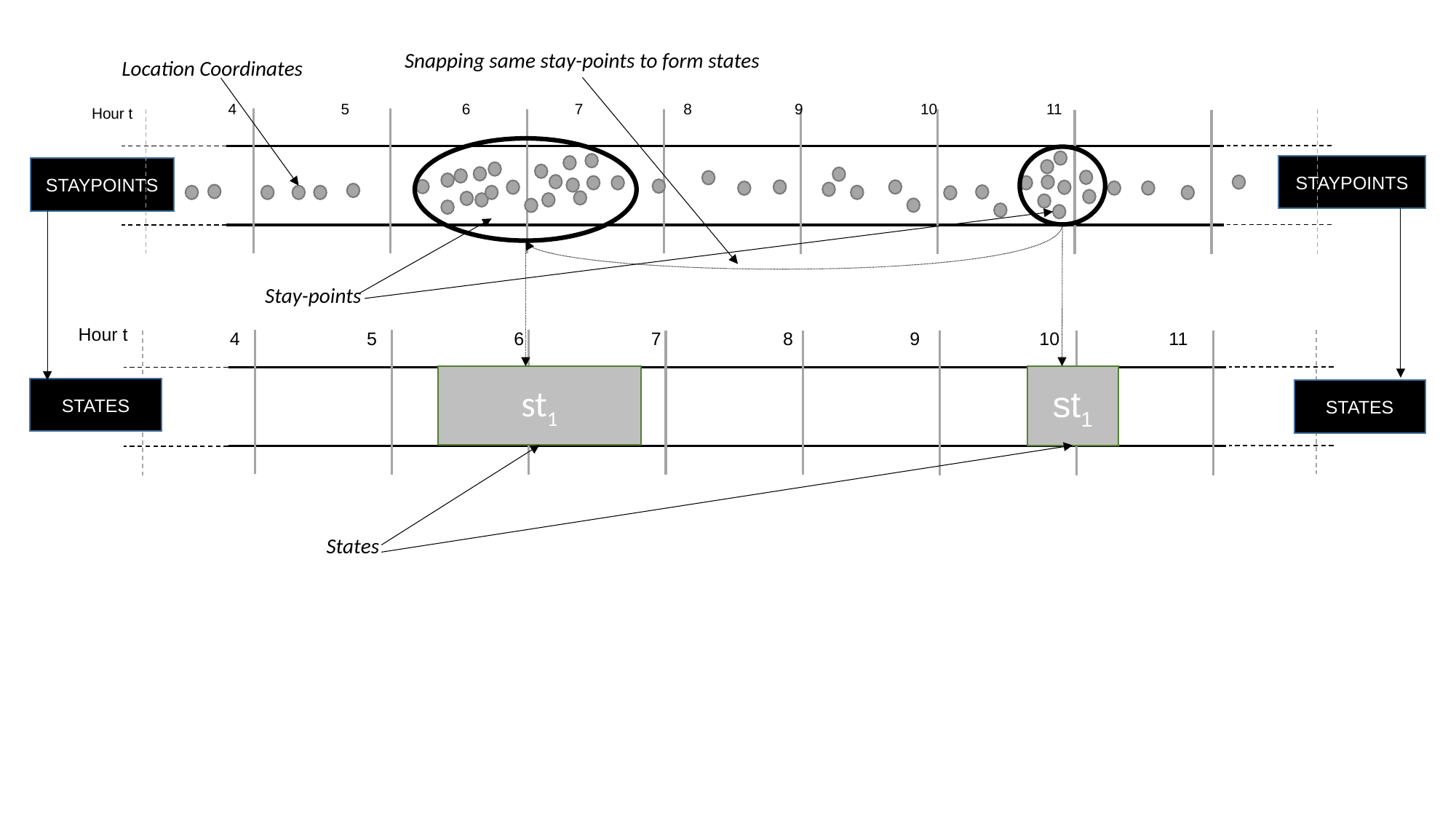

Snapping same stay-points to form states
Location Coordinates
   4                         5                           6                         7                        8	        9	            10 	                11
Hour t

STAYPOINTS

STAYPOINTS

Stay-points
Hour t
   4                         5                           6                         7                        8	        9	            10 	                11
st1
st1
STATES
STATES
States